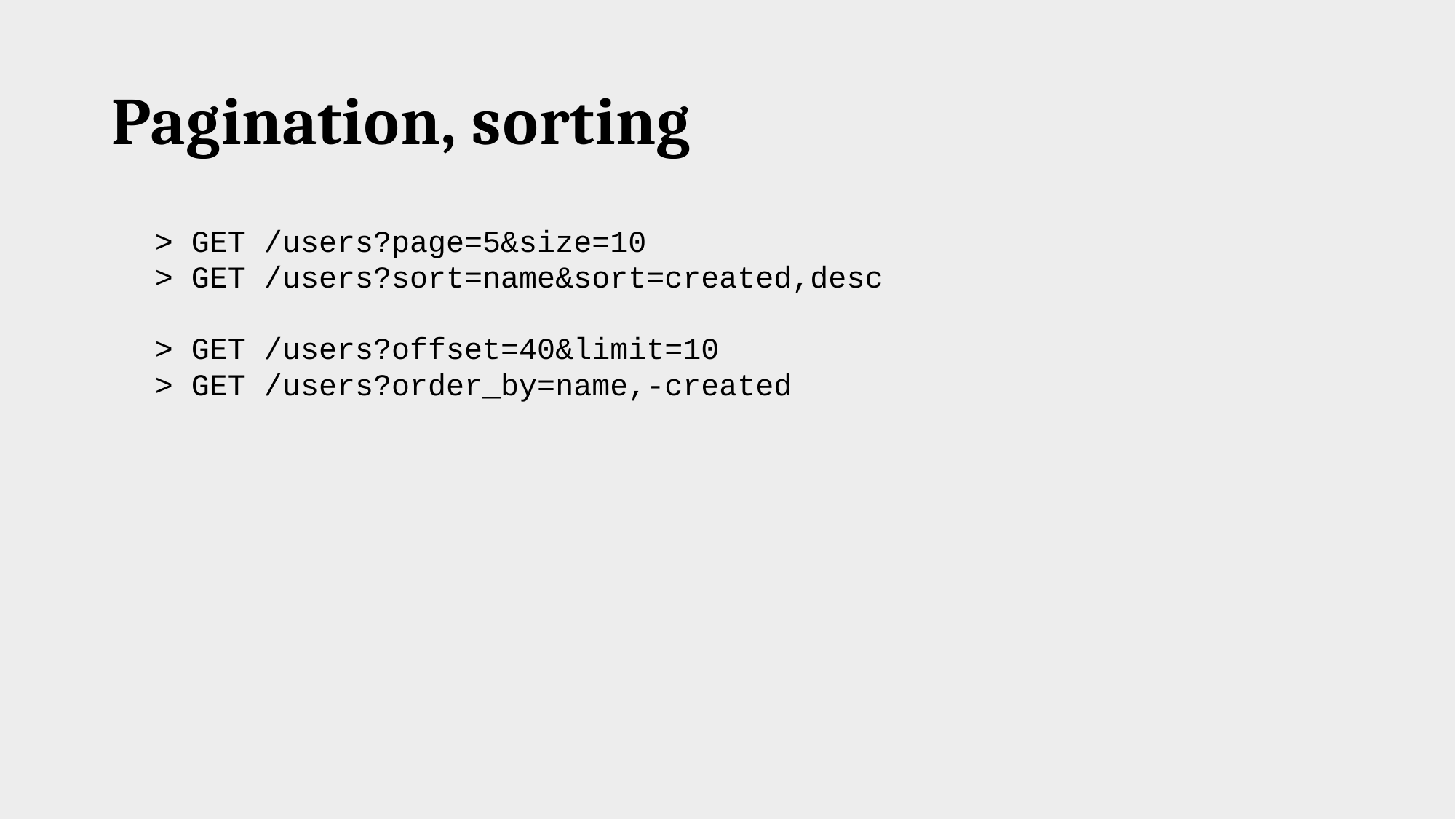

# Pagination, sorting
> GET /users?page=5&size=10
> GET /users?sort=name&sort=created,desc

> GET /users?offset=40&limit=10
> GET /users?order_by=name,-created